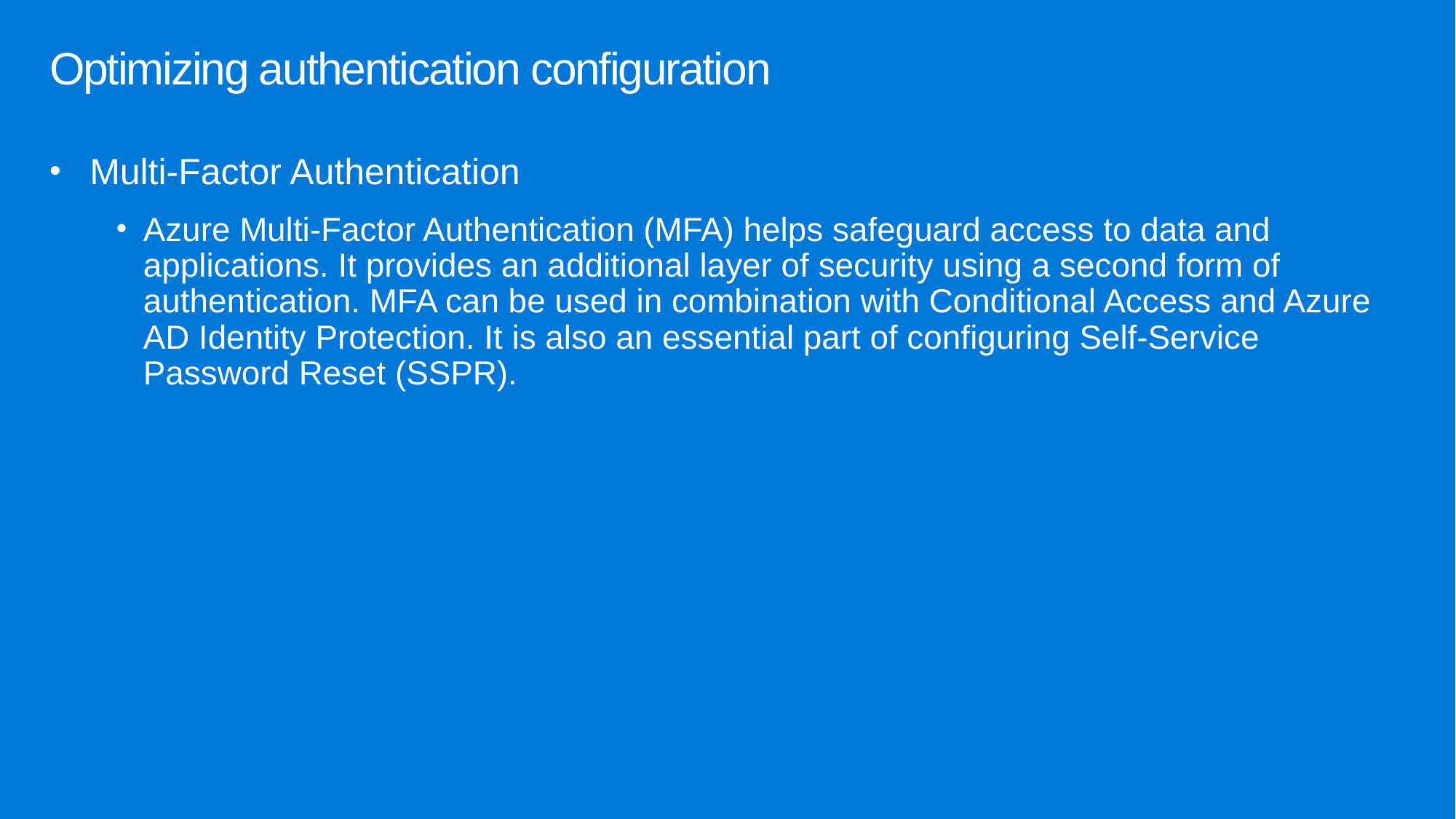

# Optimizing authentication configuration
Multi-Factor Authentication
Azure Multi-Factor Authentication (MFA) helps safeguard access to data and applications. It provides an additional layer of security using a second form of authentication. MFA can be used in combination with Conditional Access and Azure AD Identity Protection. It is also an essential part of configuring Self-Service Password Reset (SSPR).